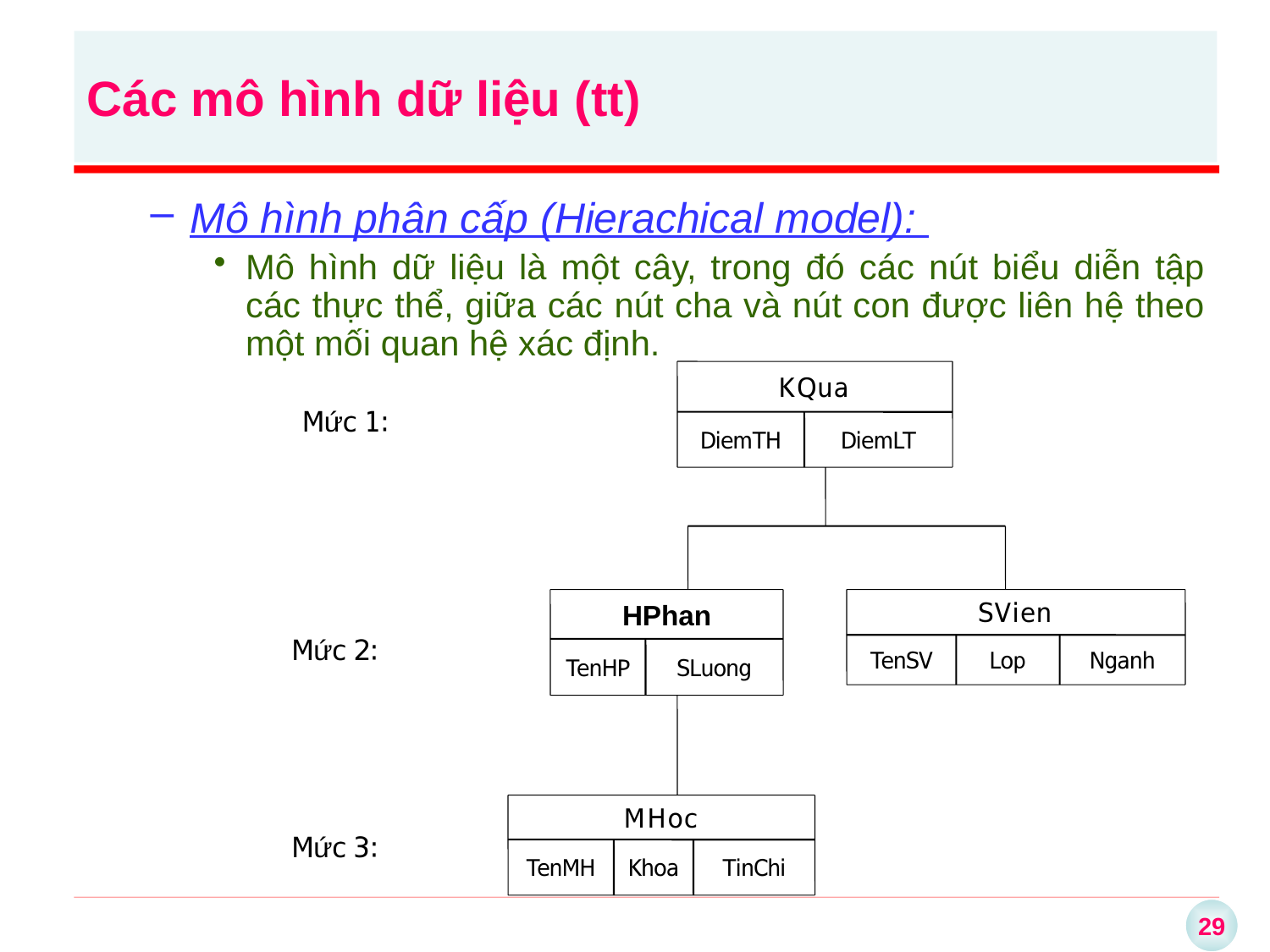

Các mô hình dữ liệu (tt)
Mô hình phân cấp (Hierachical model):
Mô hình dữ liệu là một cây, trong đó các nút biểu diễn tập các thực thể, giữa các nút cha và nút con được liên hệ theo một mối quan hệ xác định.

KQua

DiemTH

DiemLT

Mức 1:

HPhan

SVien

Mức 2:
TenSV

Lop

Nganh

TenHP

SLuong

MHoc

Mức 3:
TenMH

Khoa

TinChi